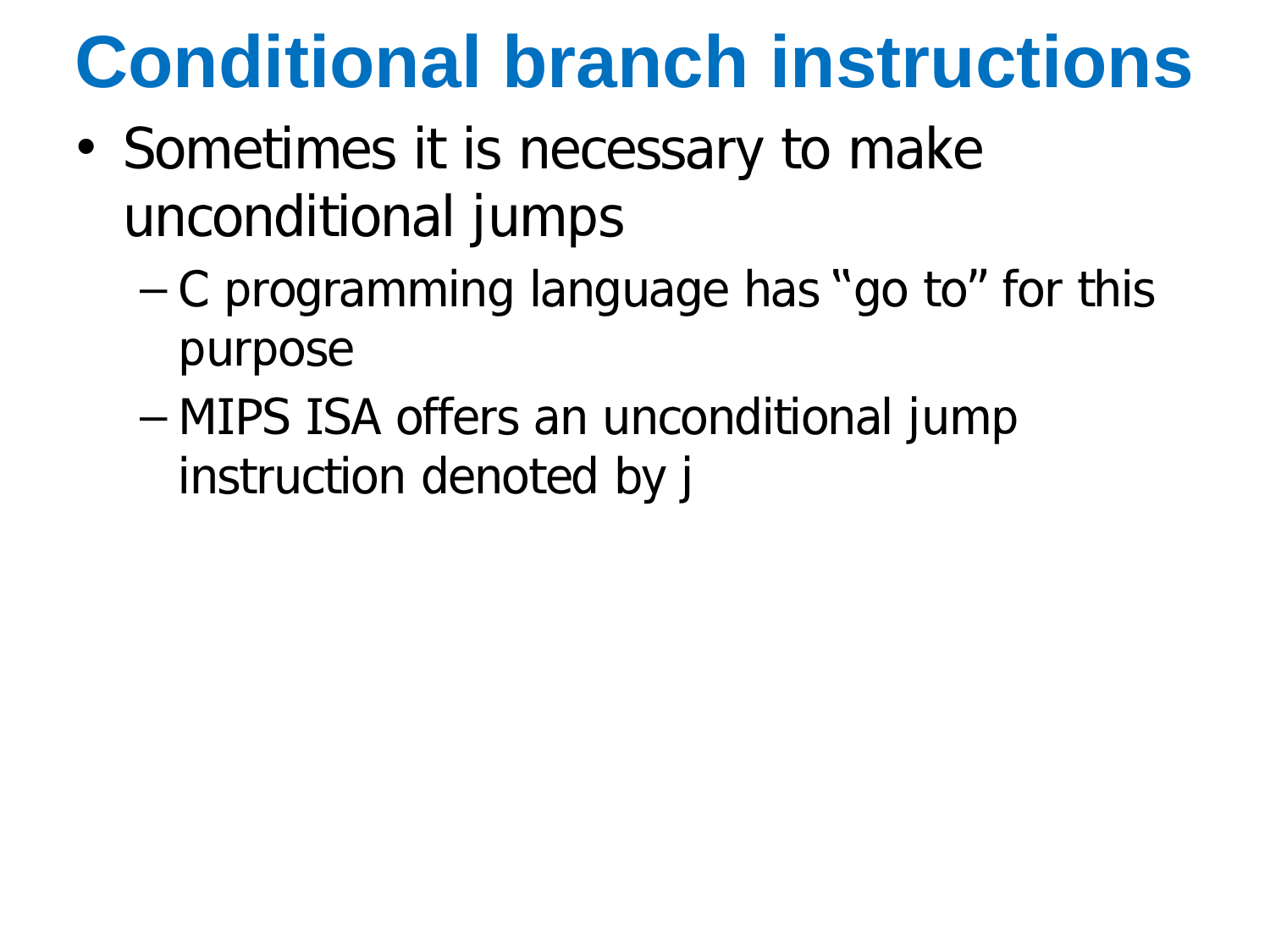

# Conditional branch instructions
Sometimes it is necessary to make unconditional jumps
C programming language has “go to” for this purpose
MIPS ISA offers an unconditional jump instruction denoted by j